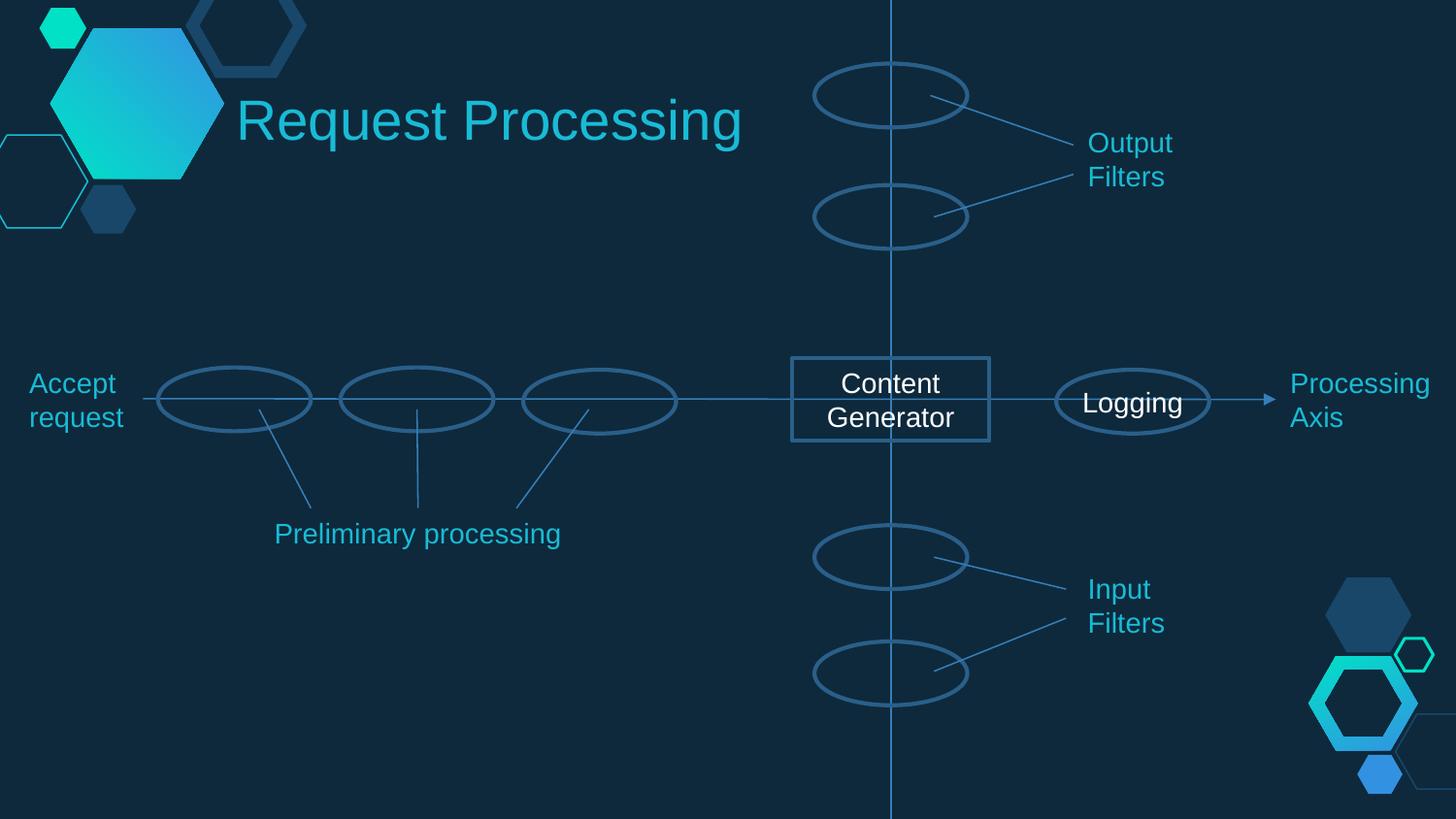

Request Processing
Output Filters

Content Generator
Accept request
Processing Axis

Logging
Preliminary processing

Input Filters